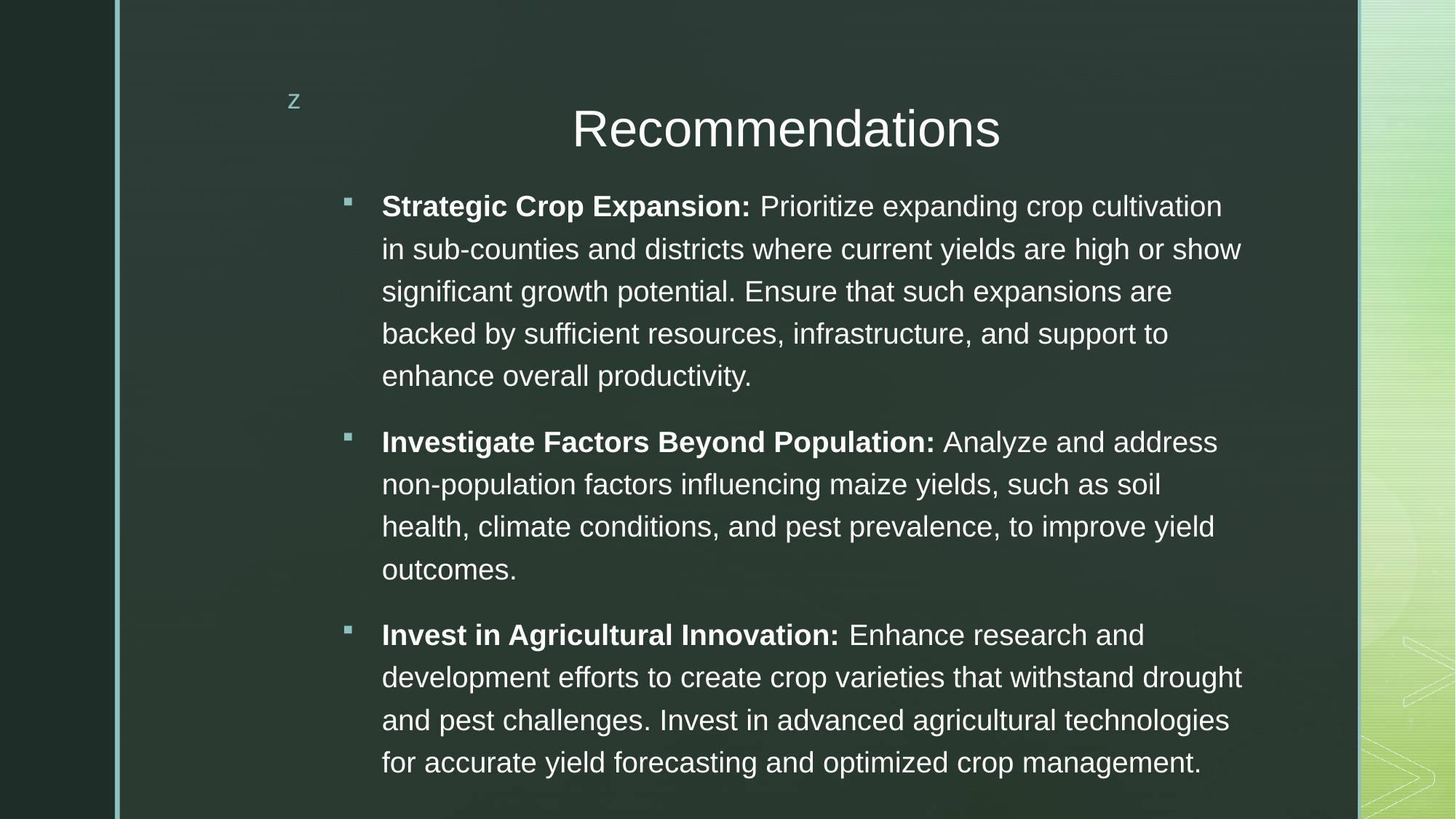

# Recommendations
Strategic Crop Expansion: Prioritize expanding crop cultivation in sub-counties and districts where current yields are high or show significant growth potential. Ensure that such expansions are backed by sufficient resources, infrastructure, and support to enhance overall productivity.
Investigate Factors Beyond Population: Analyze and address non-population factors influencing maize yields, such as soil health, climate conditions, and pest prevalence, to improve yield outcomes.
Invest in Agricultural Innovation: Enhance research and development efforts to create crop varieties that withstand drought and pest challenges. Invest in advanced agricultural technologies for accurate yield forecasting and optimized crop management.